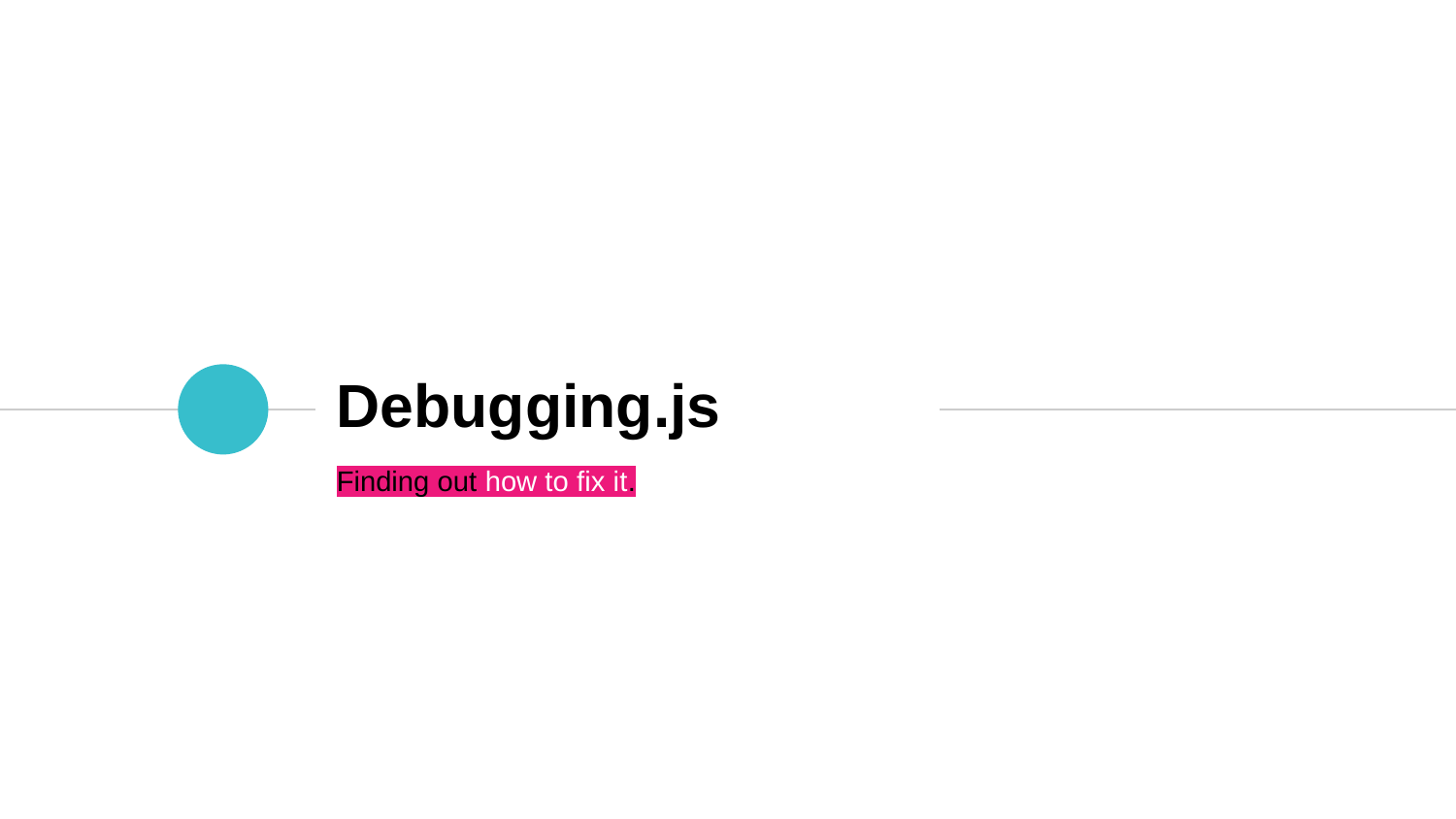

# Debugging.js

Finding out how to fix it.